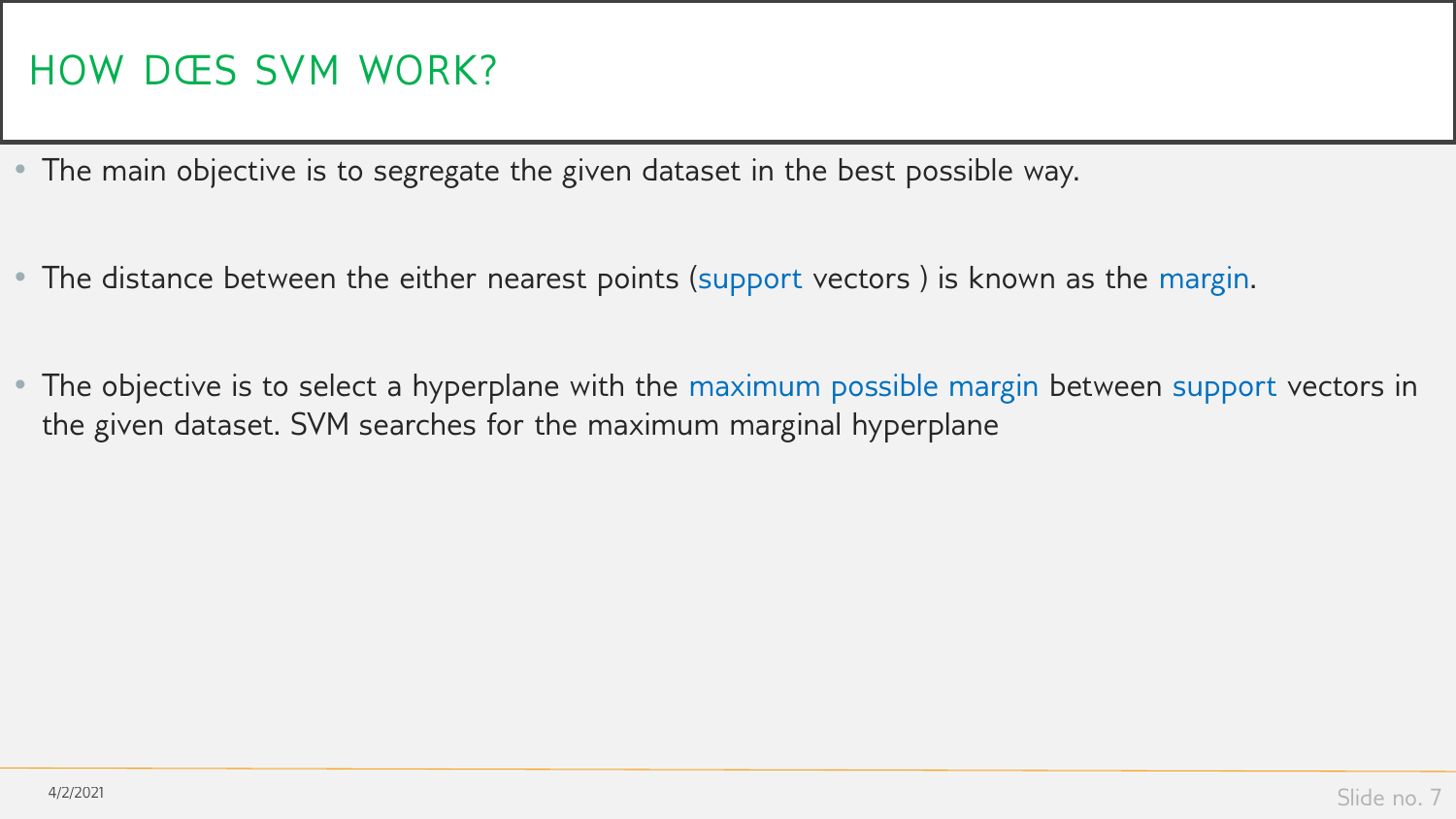

# How does SVM work?
The main objective is to segregate the given dataset in the best possible way.

The distance between the either nearest points (support vectors ) is known as the margin.

The objective is to select a hyperplane with the maximum possible margin between support vectors in the given dataset. SVM searches for the maximum marginal hyperplane

4/2/2021
Slide no. 7